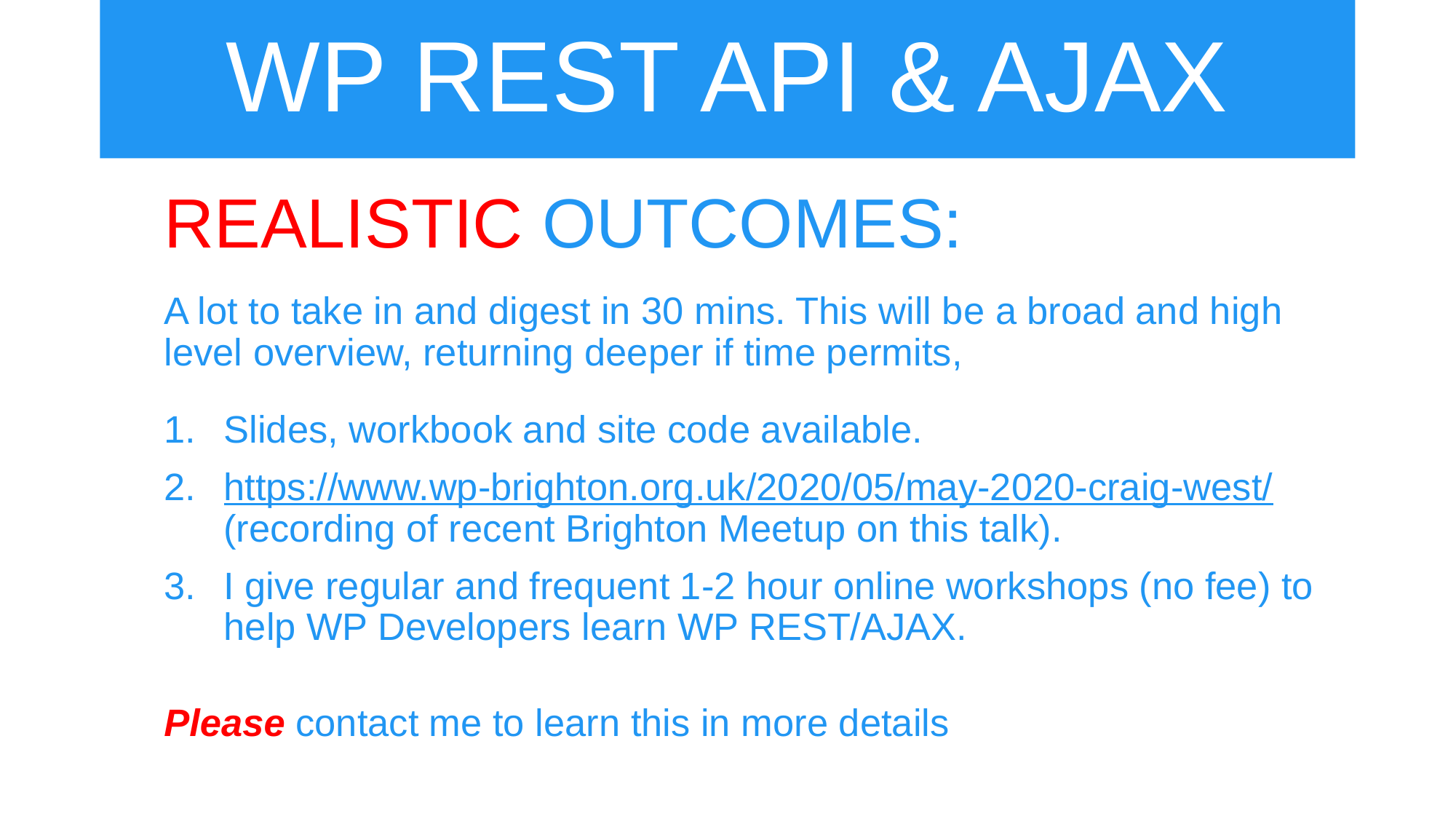

# WP REST API & AJAX
REALISTIC OUTCOMES:

A lot to take in and digest in 30 mins. This will be a broad and high level overview, returning deeper if time permits,

Slides, workbook and site code available.
https://www.wp-brighton.org.uk/2020/05/may-2020-craig-west/ (recording of recent Brighton Meetup on this talk).
I give regular and frequent 1-2 hour online workshops (no fee) to help WP Developers learn WP REST/AJAX.

Please contact me to learn this in more details